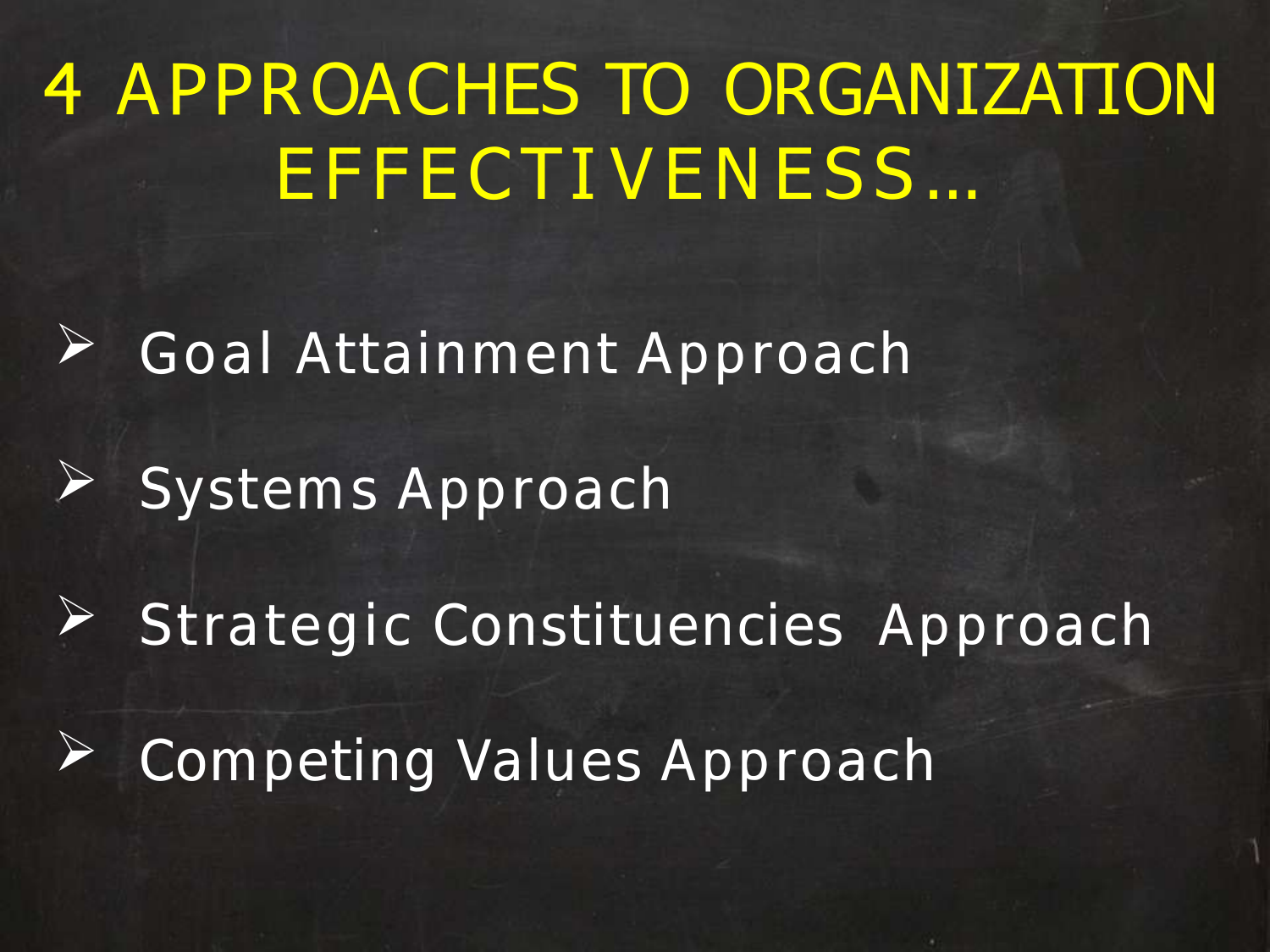

# 4 APPROACHES TO  ORGANIZATION
EFFECTIVENESS…
Goal Attainment Approach

Systems Approach

Strategic Constituencies  Approach

Competing Values Approach